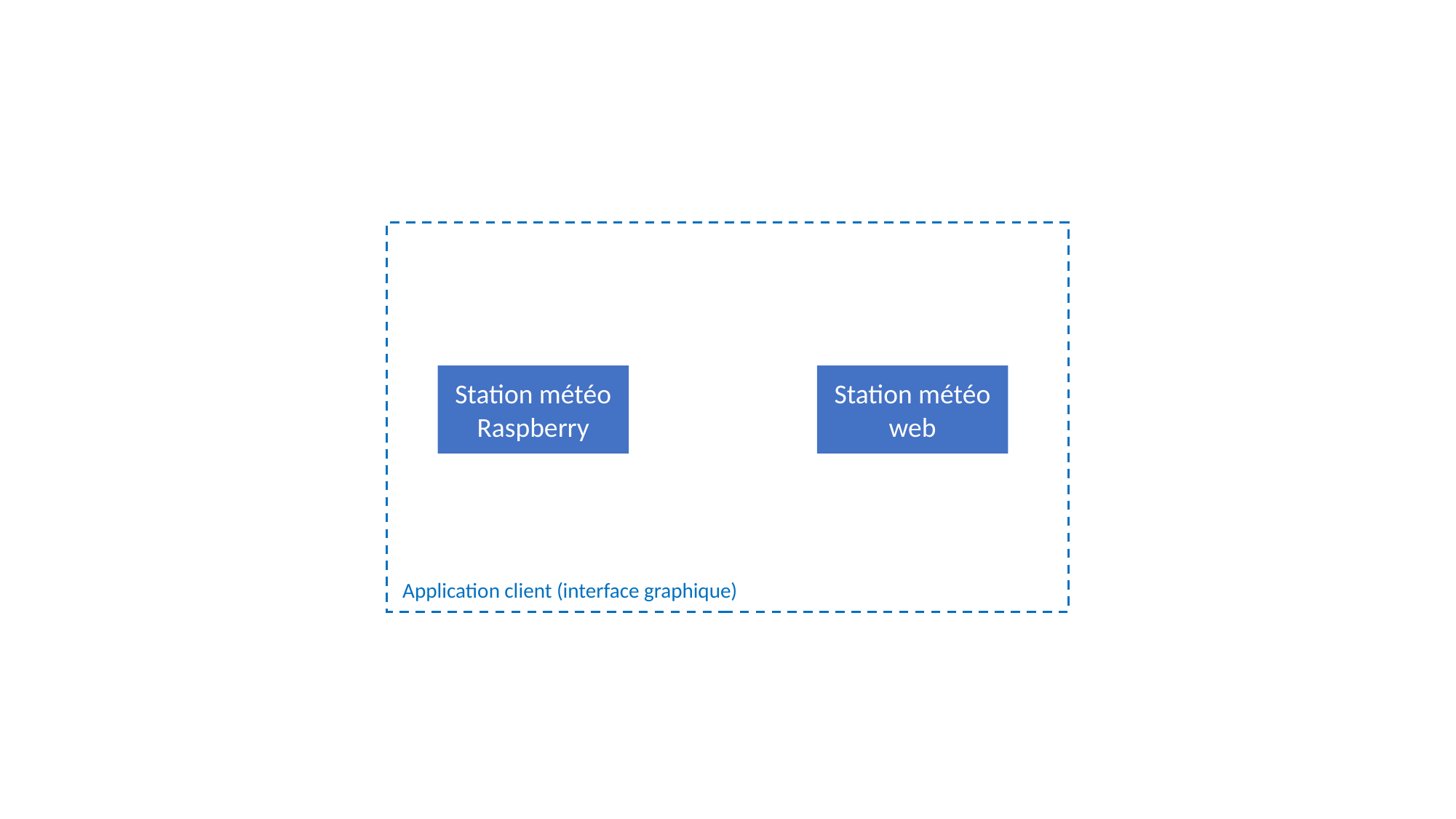

Station météo Raspberry
Station météo web
Application client (interface graphique)